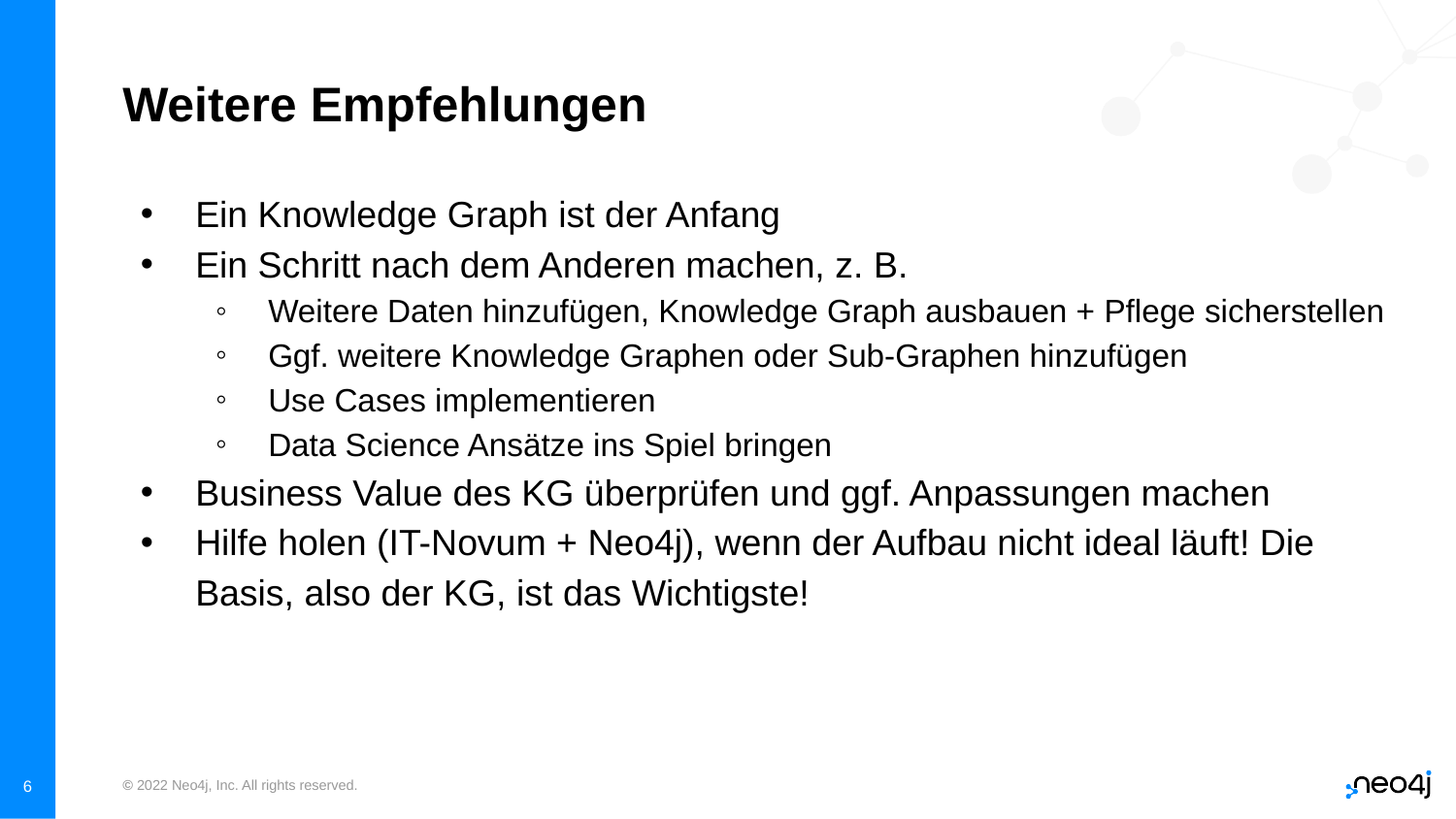

# Weitere Empfehlungen
Ein Knowledge Graph ist der Anfang
Ein Schritt nach dem Anderen machen, z. B.
Weitere Daten hinzufügen, Knowledge Graph ausbauen + Pflege sicherstellen
Ggf. weitere Knowledge Graphen oder Sub-Graphen hinzufügen
Use Cases implementieren
Data Science Ansätze ins Spiel bringen
Business Value des KG überprüfen und ggf. Anpassungen machen
Hilfe holen (IT-Novum + Neo4j), wenn der Aufbau nicht ideal läuft! Die Basis, also der KG, ist das Wichtigste!
6